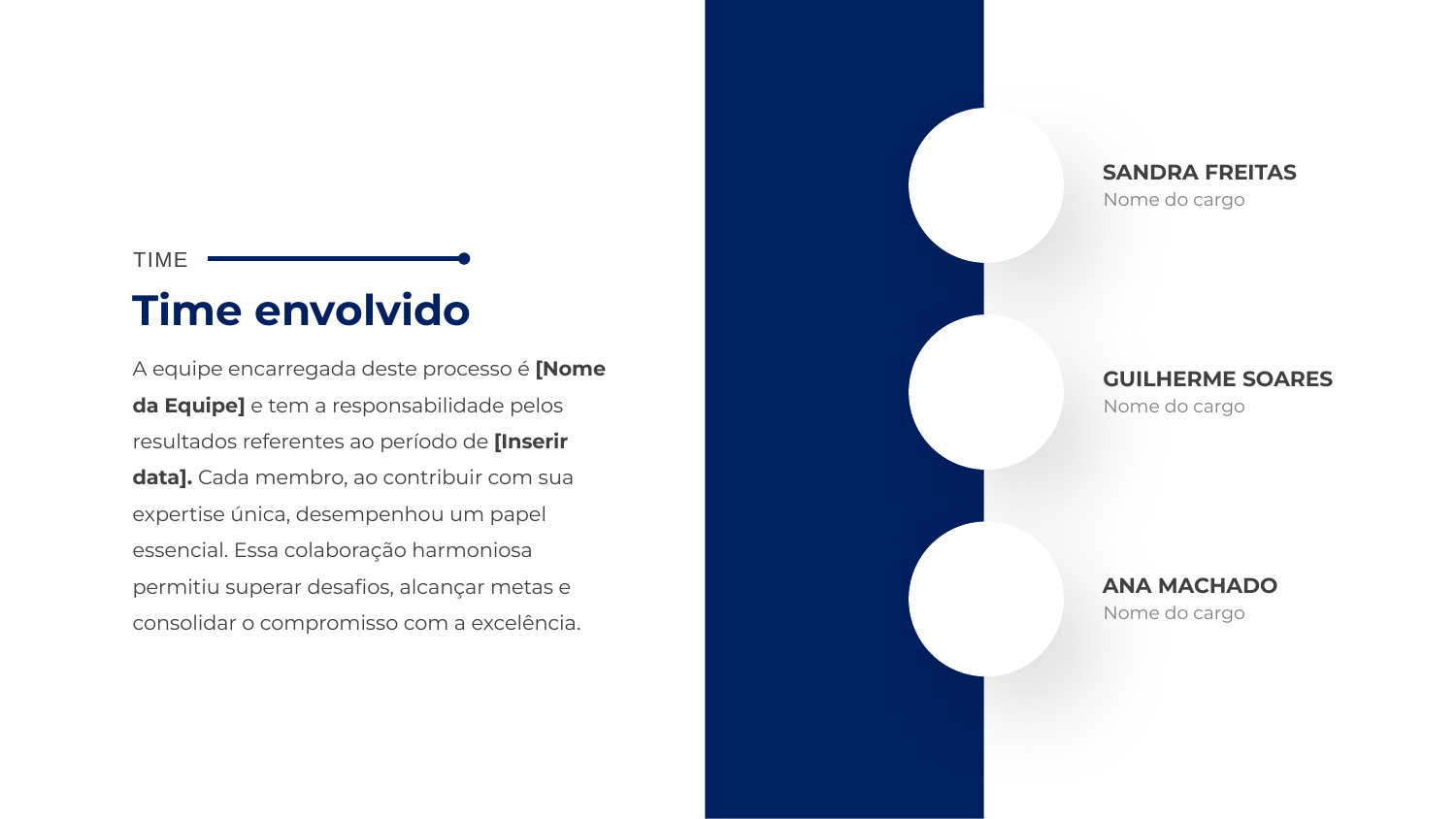

SANDRA FREITAS
Nome do cargo
TIME
Time envolvido

A equipe encarregada deste processo é [Nome da Equipe] e tem a responsabilidade pelos resultados referentes ao período de [Inserir data]. Cada membro, ao contribuir com sua expertise única, desempenhou um papel essencial. Essa colaboração harmoniosa permitiu superar desafios, alcançar metas e consolidar o compromisso com a excelência.
GUILHERME SOARES
Nome do cargo

ANA MACHADO
Nome do cargo